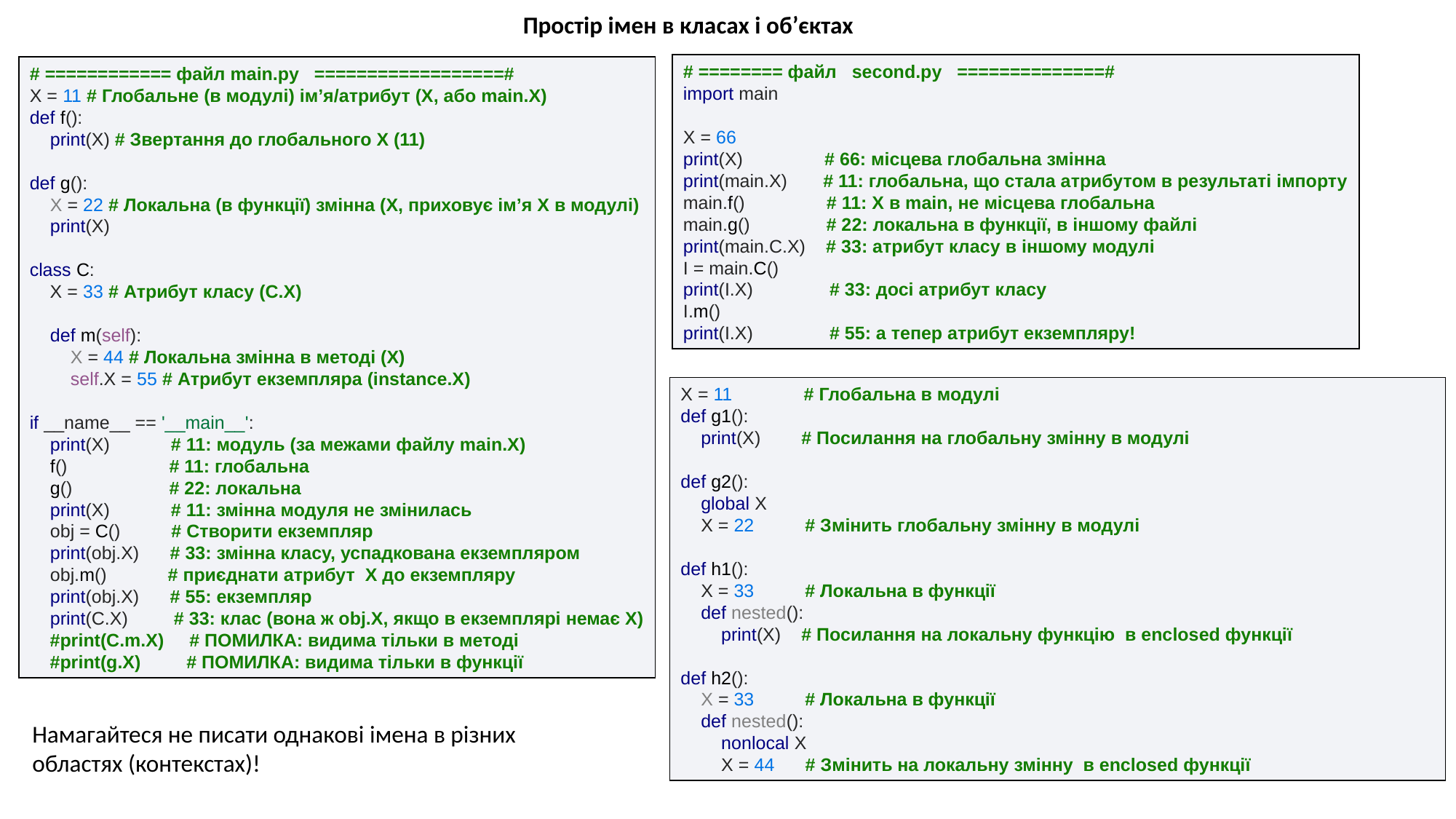

Простір імен в класах і об’єктах

# ============ файл main.py   ==================# X = 11 # Глобальне (в модулі) ім’я/атрибут (X, або main.X) def f(): print(X) # Звертання до глобального X (11)
def g():
    X = 22 # Локальна (в функції) змінна (X, приховує ім’я X в модулі)
    print(X)
class C:
    X = 33 # Атрибут класу (C.X)
    def m(self):
        X = 44 # Локальна змінна в методі (X)
        self.X = 55 # Атрибут екземпляра (instance.X)
if __name__ == '__main__':
    print(X)            # 11: модуль (за межами файлу main.X)
    f()                    # 11: глобальна
    g()                   # 22: локальна
    print(X)            # 11: змінна модуля не змінилась
    obj = C()          # Створити екземпляр
    print(obj.X)      # 33: змінна класу, успадкована екземпляром
    obj.m()            # приєднати атрибут  X до екземпляру
    print(obj.X)      # 55: екземпляр
    print(C.X)         # 33: клас (вона ж obj.X, якщо в екземплярі немає X)
    #print(C.m.X)     # ПОМИЛКА: видима тільки в методі
    #print(g.X)         # ПОМИЛКА: видима тільки в функції
# ======== файл   second.py   ==============# import main X = 66 print(X)                # 66: місцева глобальна змінна print(main.X)       # 11: глобальна, що стала атрибутом в результаті імпорту main.f()                # 11: X в main, не місцева глобальна main.g()               # 22: локальна в функції, в іншому файлі print(main.C.X)    # 33: атрибут класу в іншому модулі I = main.C() print(I.X)               # 33: досі атрибут класу I.m() print(I.X)               # 55: а тепер атрибут екземпляру!
X = 11              # Глобальна в модулі
def g1():
    print(X)        # Посилання на глобальну змінну в модулі
def g2():
    global X
    X = 22          # Змінить глобальну змінну в модулі
def h1():
    X = 33          # Локальна в функції
    def nested():
        print(X)    # Посилання на локальну функцію  в enclosed функції
def h2():
    X = 33          # Локальна в функції
    def nested():
        nonlocal X
        X = 44      # Змінить на локальну змінну  в enclosed функції
Намагайтеся не писати однакові імена в різних областях (контекстах)!